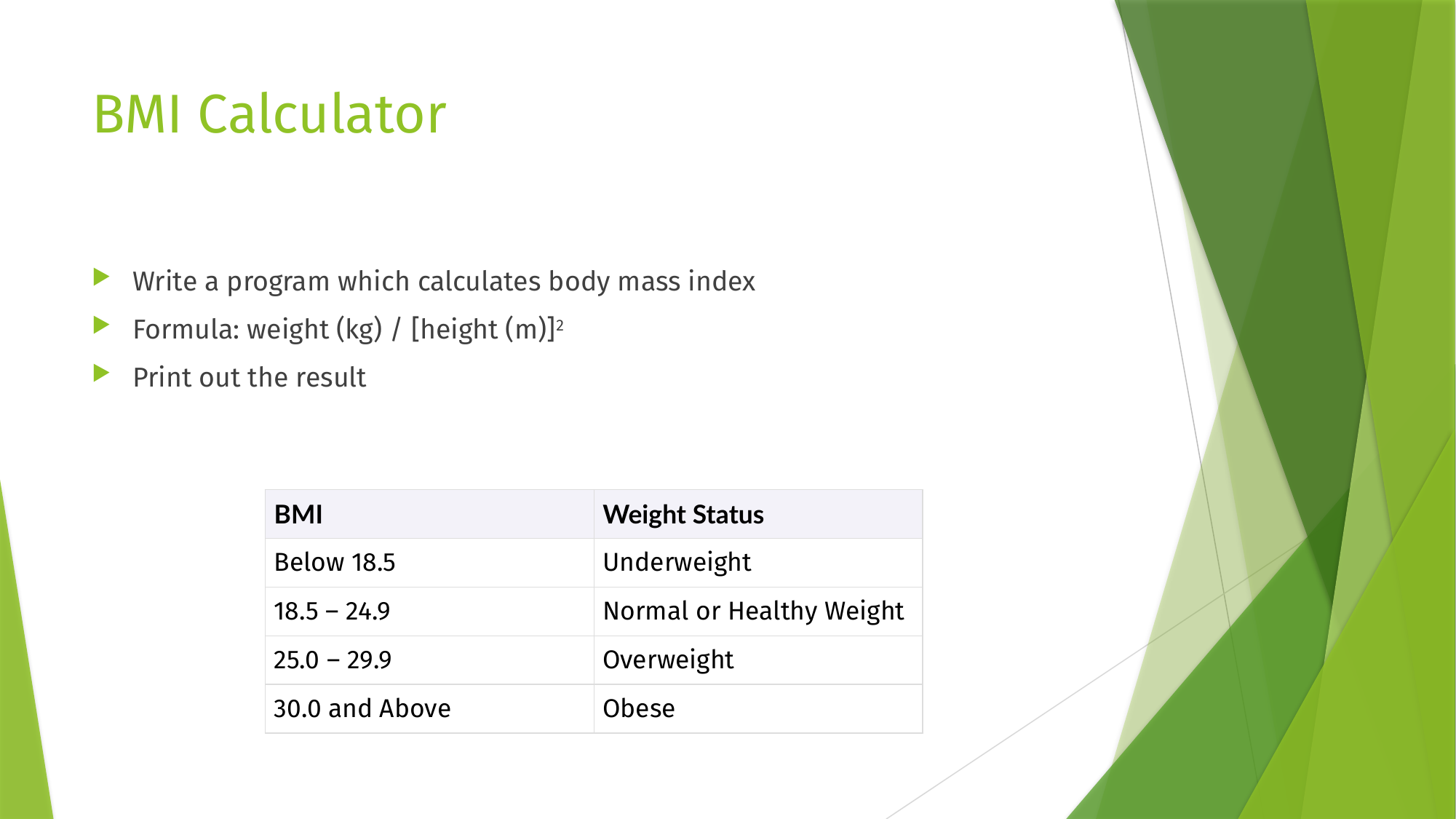

# BMI Calculator
Write a program which calculates body mass index
Formula: weight (kg) / [height (m)]2
Print out the result

| BMI | Weight Status |
| --- | --- |
| Below 18.5 | Underweight |
| 18.5 – 24.9 | Normal or Healthy Weight |
| 25.0 – 29.9 | Overweight |
| 30.0 and Above | Obese |